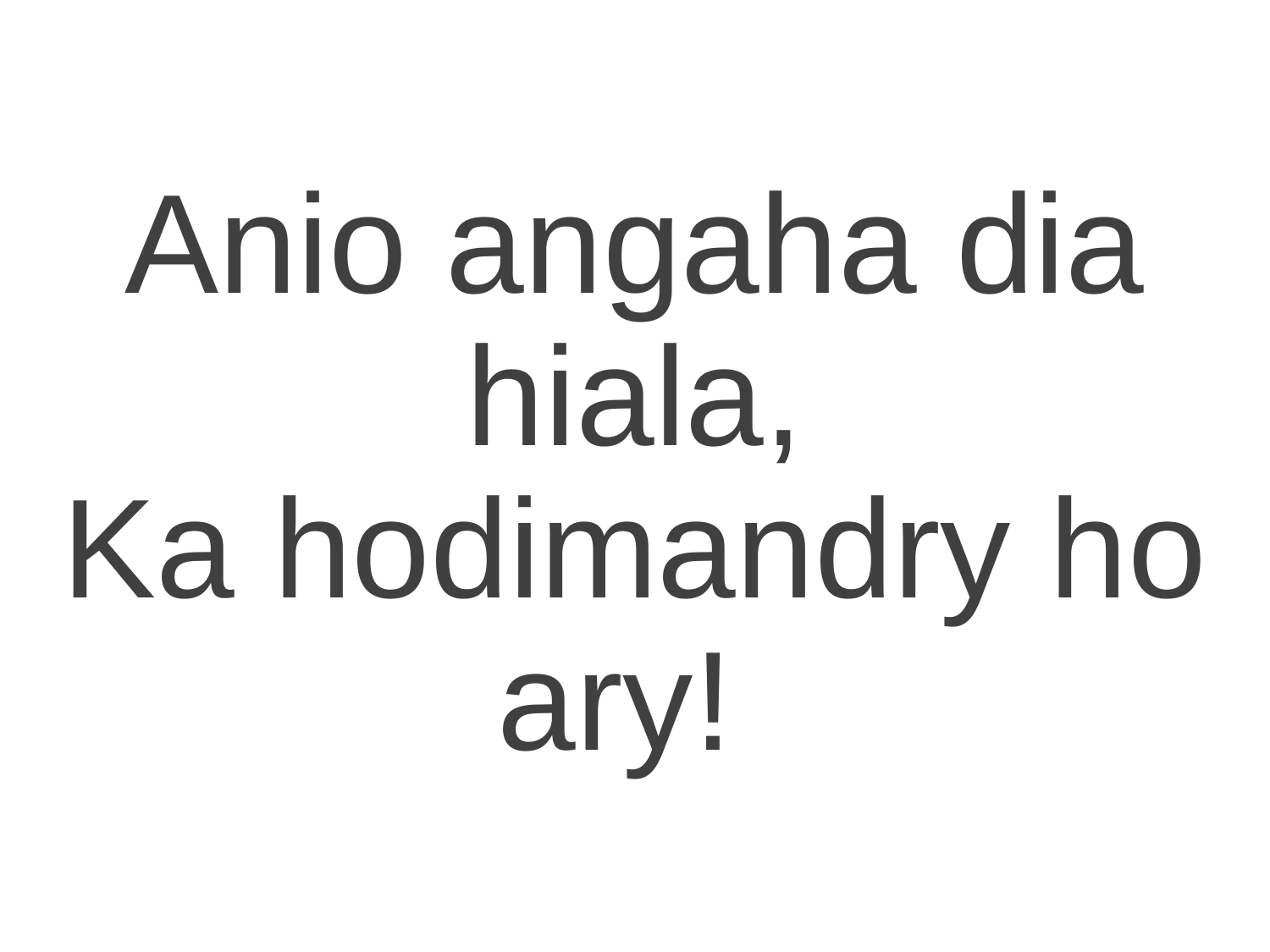

Anio angaha dia hiala,
Ka hodimandry ho ary!